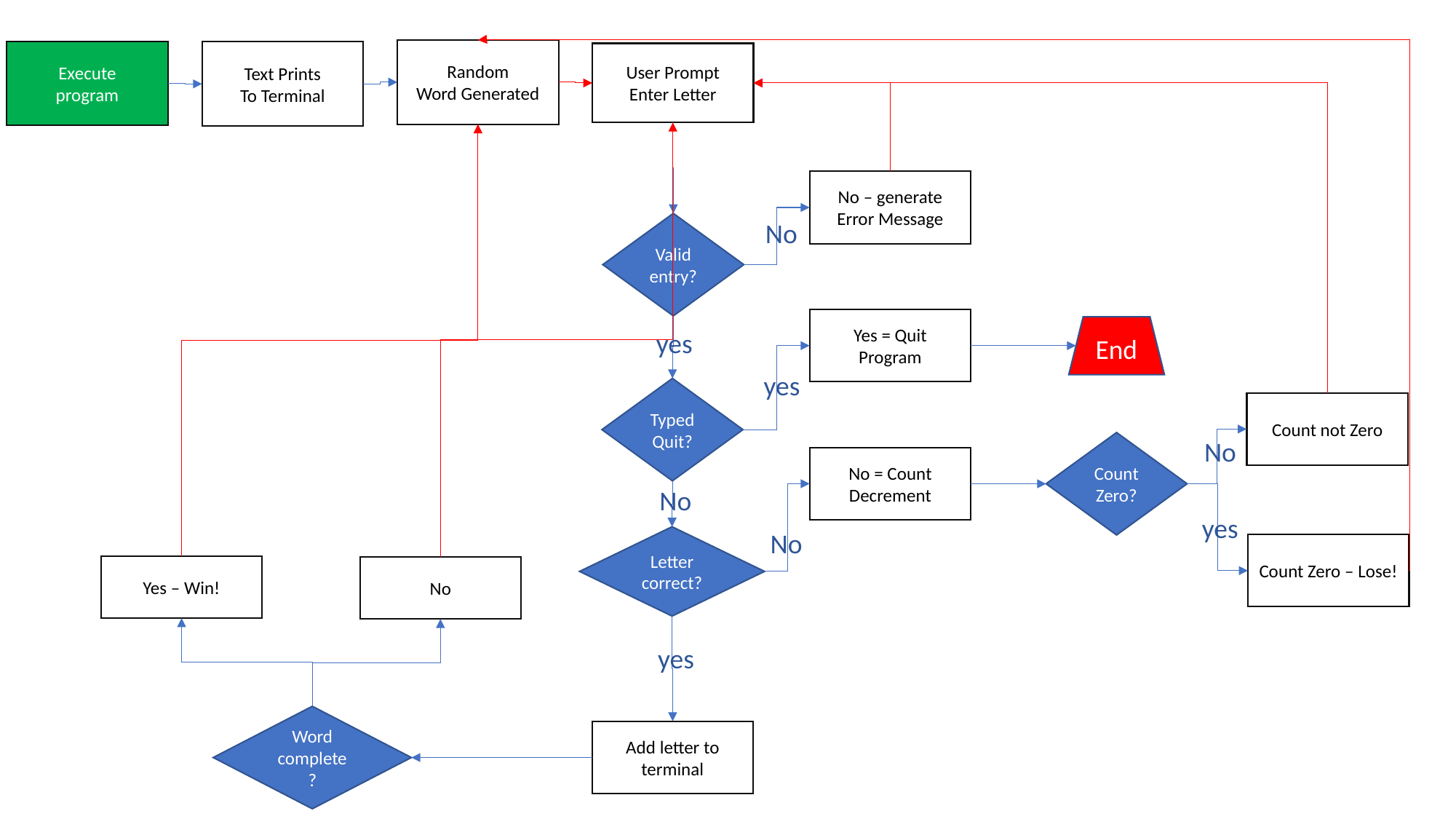

Random
Word Generated
Execute
program
Text Prints
To Terminal
User Prompt
Enter Letter
No – generate Error Message
Valid entry?
No
Yes = Quit Program
End
yes
yes
Typed
Quit?
Count not Zero
Count Zero?
No
No = Count Decrement
No
yes
Letter correct?
No
Count Zero – Lose!
Yes – Win!
No
yes
Word complete?
Add letter to terminal